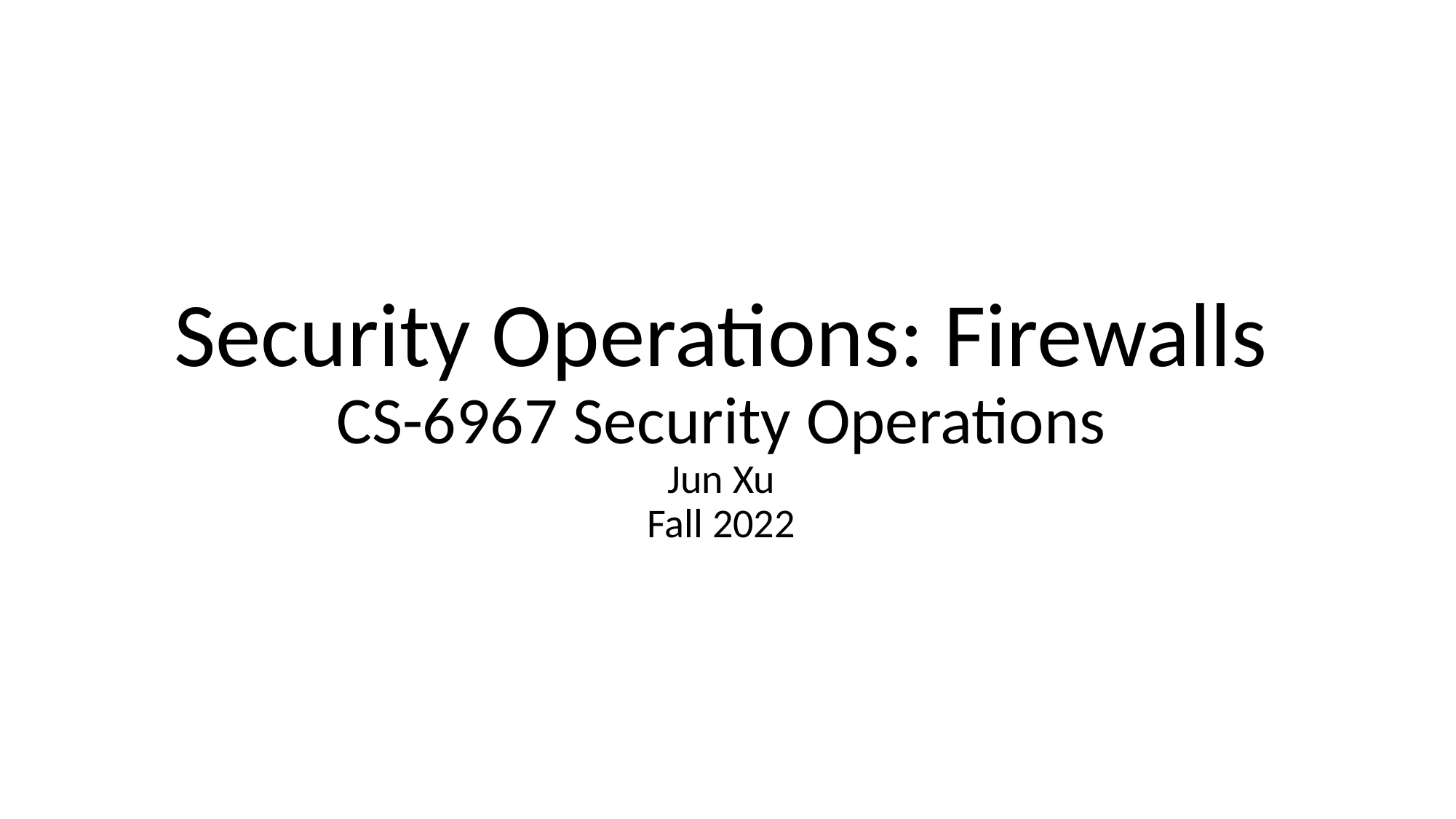

# Security Operations: Firewalls CS-6967 Security Operations Jun Xu Fall 2022